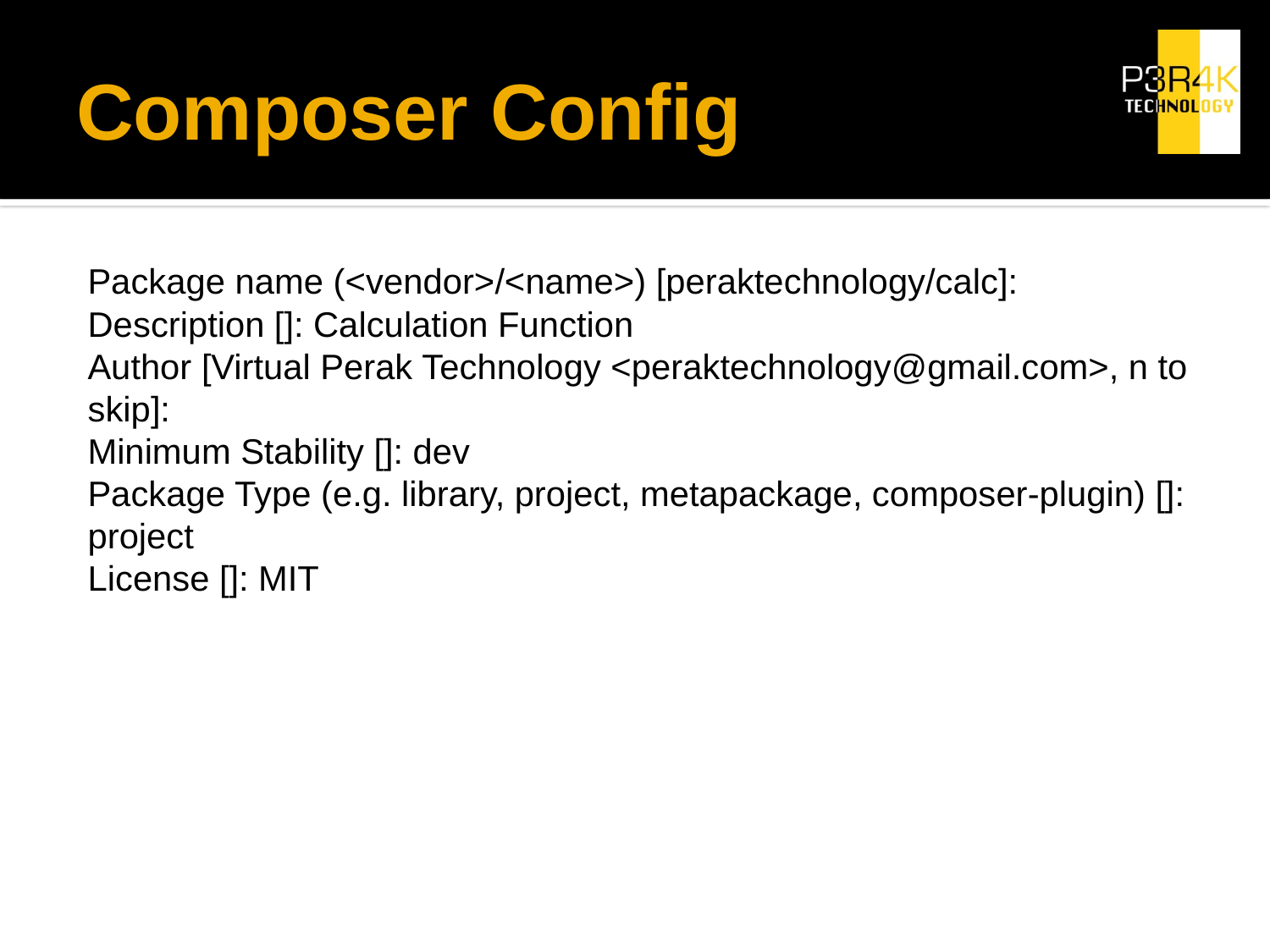

# Composer Config
Package name (<vendor>/<name>) [peraktechnology/calc]:
Description []: Calculation Function
Author [Virtual Perak Technology <peraktechnology@gmail.com>, n to skip]:
Minimum Stability []: dev
Package Type (e.g. library, project, metapackage, composer-plugin) []: project
License []: MIT